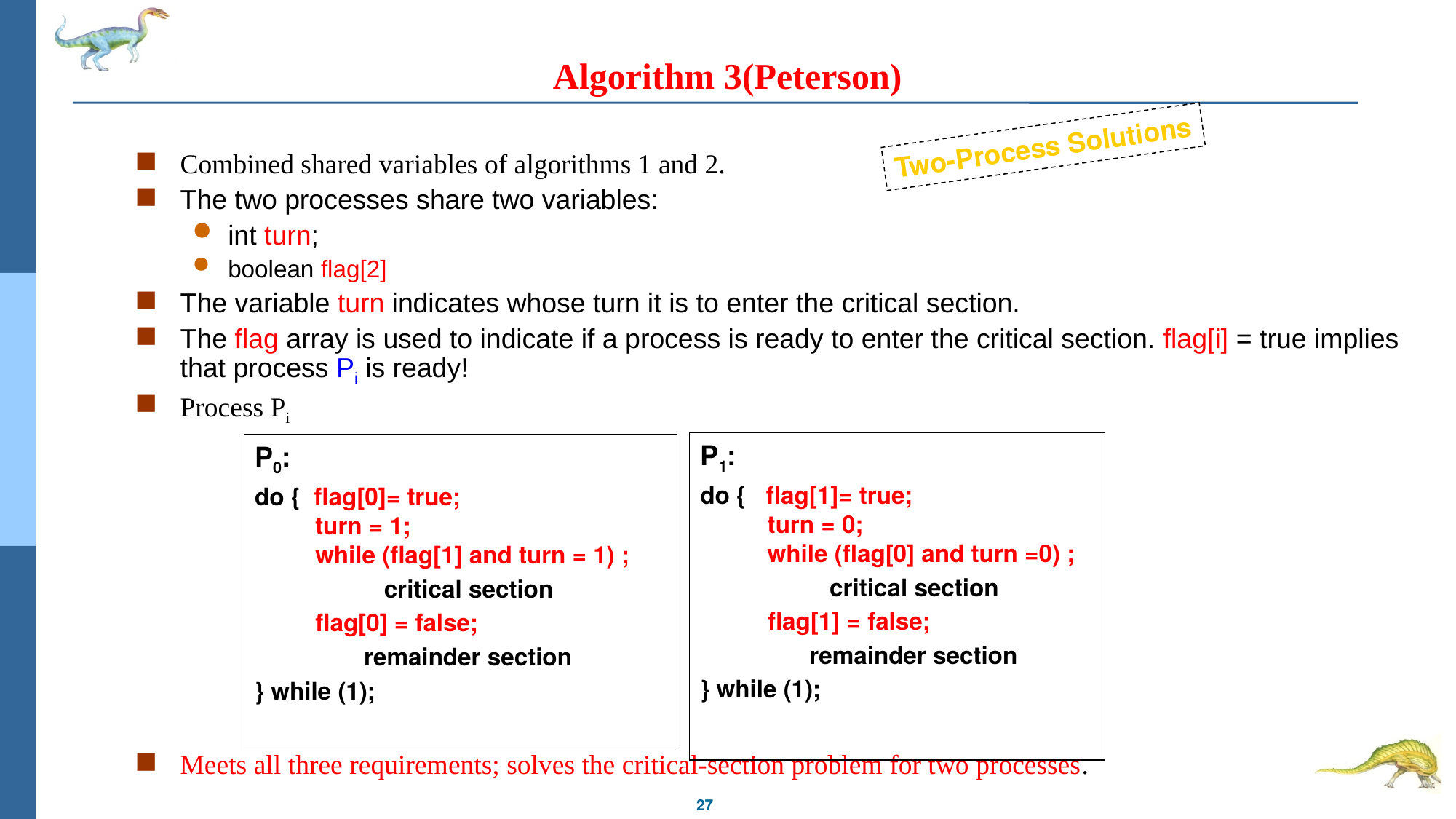

# Algorithm 3(Peterson)
Two-Process Solutions
Combined shared variables of algorithms 1 and 2.
The two processes share two variables:
int turn;
boolean flag[2]
The variable turn indicates whose turn it is to enter the critical section.
The flag array is used to indicate if a process is ready to enter the critical section. flag[i] = true implies that process Pi is ready!
Process Pi

Meets all three requirements; solves the critical-section problem for two processes.
P1:
do {   flag[1]= true;
          turn = 0;
          while (flag[0] and turn =0) ;
	   critical section
          flag[1] = false;
	remainder section
} while (1);

P0:
do {  flag[0]= true;
         turn = 1;
         while (flag[1] and turn = 1) ;
	   critical section
         flag[0] = false;
	remainder section
} while (1);